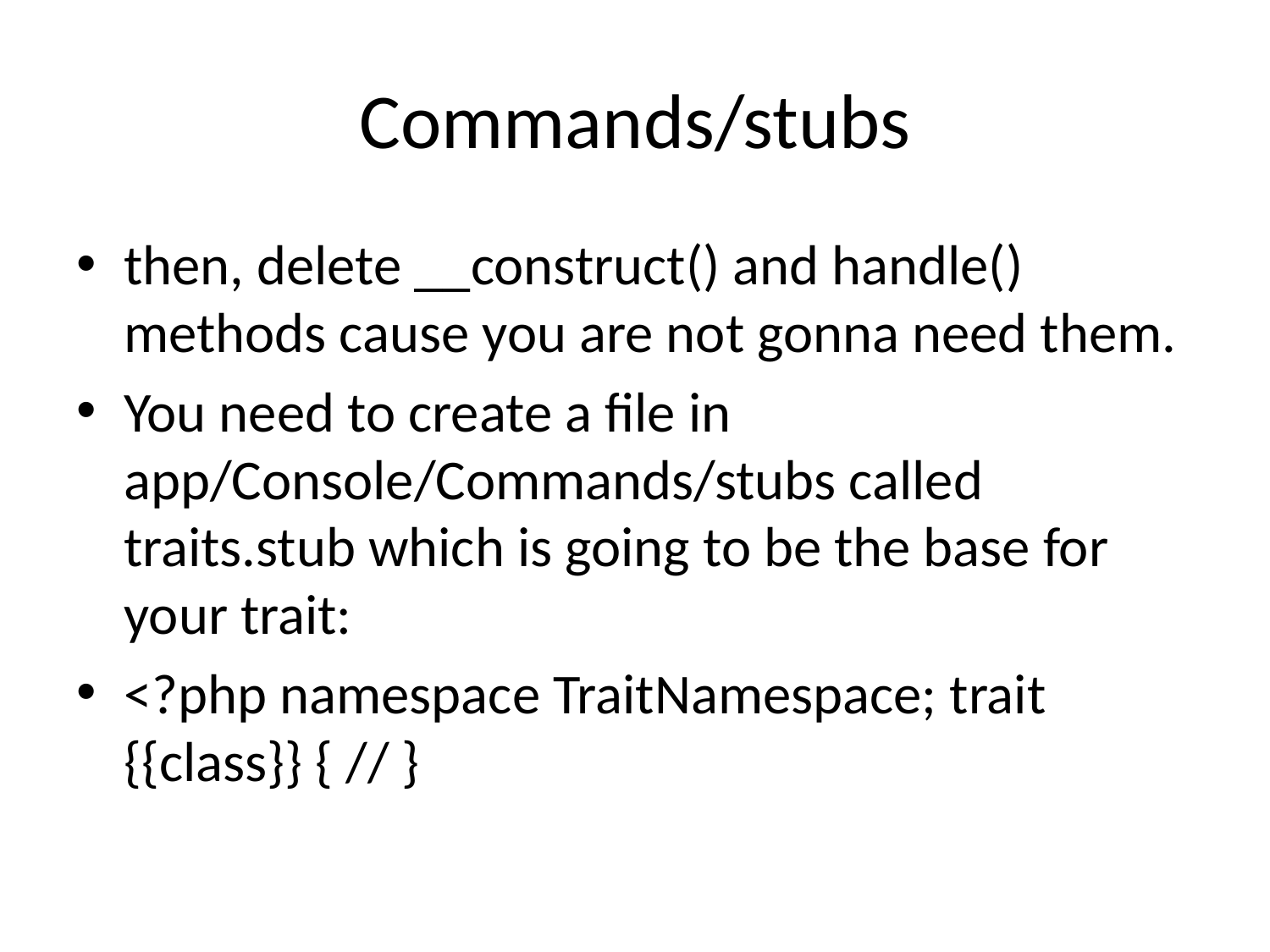

# Commands/stubs
then, delete __construct() and handle() methods cause you are not gonna need them.
You need to create a file in app/Console/Commands/stubs called traits.stub which is going to be the base for your trait:
<?php namespace TraitNamespace; trait {{class}} { // }